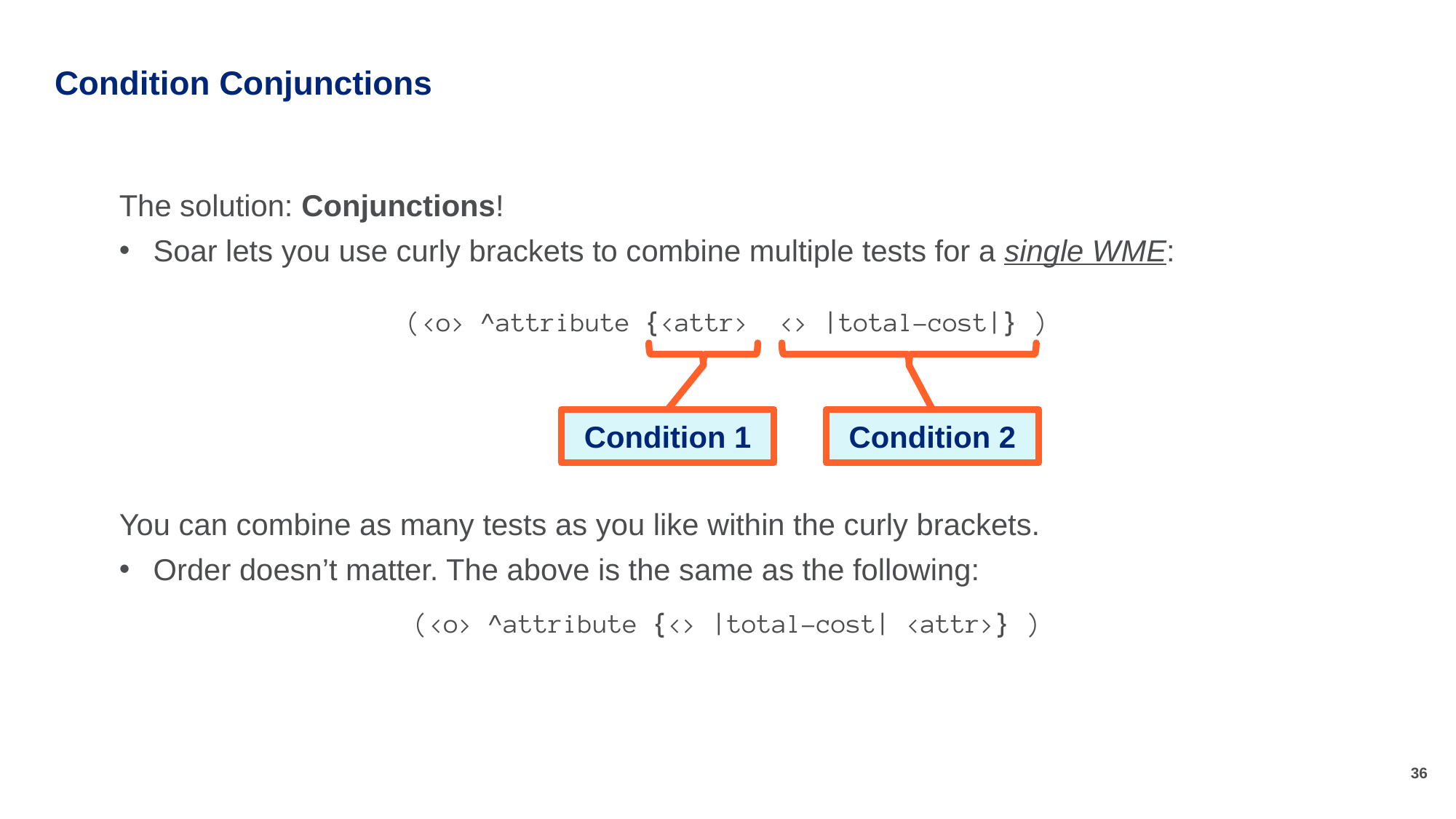

# Condition Conjunctions
The solution: Conjunctions!
Soar lets you use curly brackets to combine multiple tests for a single WME:

You can combine as many tests as you like within the curly brackets.
Order doesn’t matter. The above is the same as the following:

(<o> ^attribute {<attr>  <> |total-cost|} )

Condition 1
Condition 2
(<o> ^attribute {<> |total-cost| <attr>} )